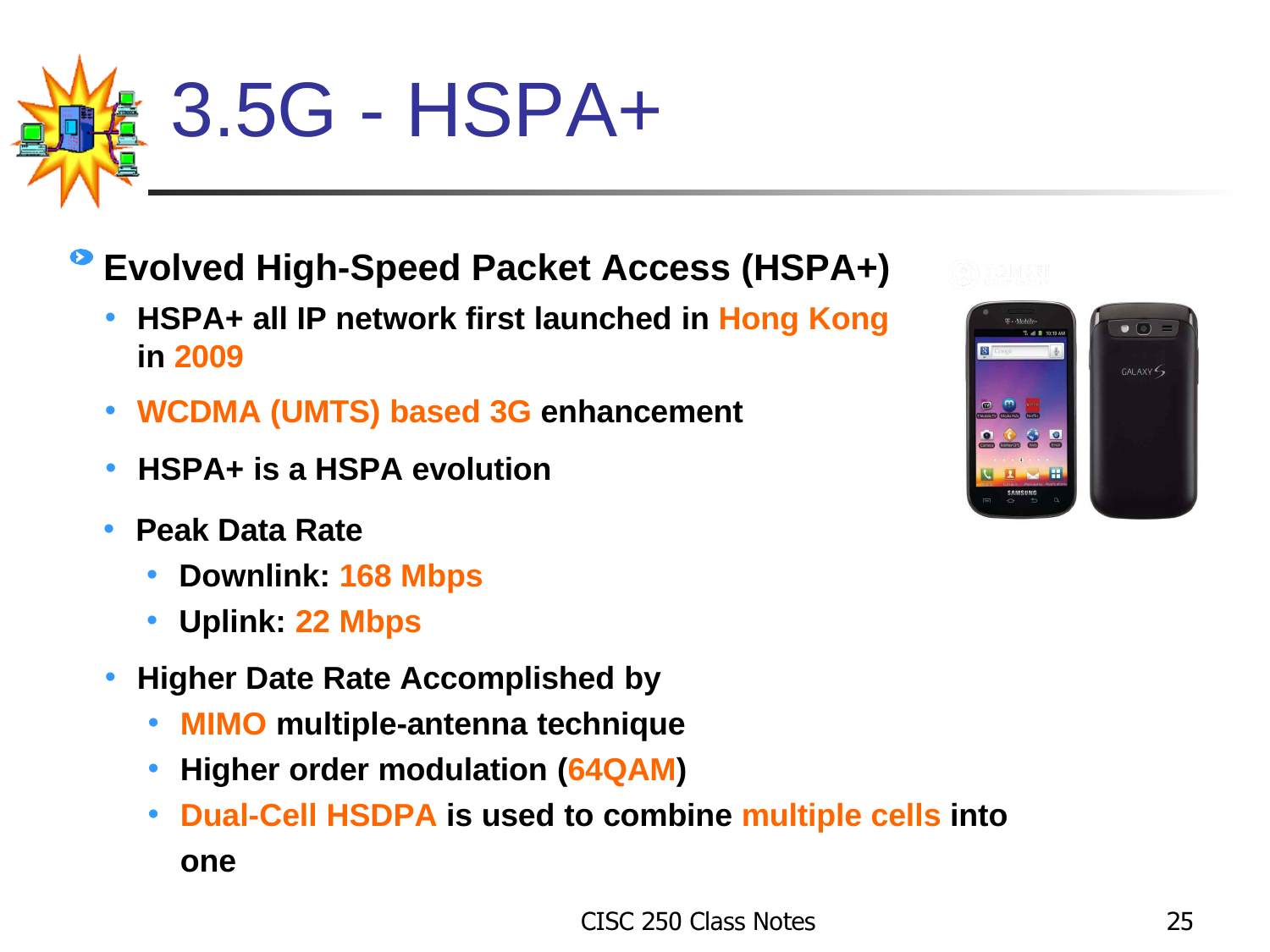

# 3.5G - HSPA+
Evolved High-Speed Packet Access (HSPA+)
HSPA+ all IP network first launched in Hong Kong in 2009
WCDMA (UMTS) based 3G enhancement
HSPA+ is a HSPA evolution
Peak Data Rate
Downlink: 168 Mbps
Uplink: 22 Mbps
Higher Date Rate Accomplished by
MIMO multiple-antenna technique
Higher order modulation (64QAM)
Dual-Cell HSDPA is used to combine multiple cells into one

CISC 250 Class Notes
25